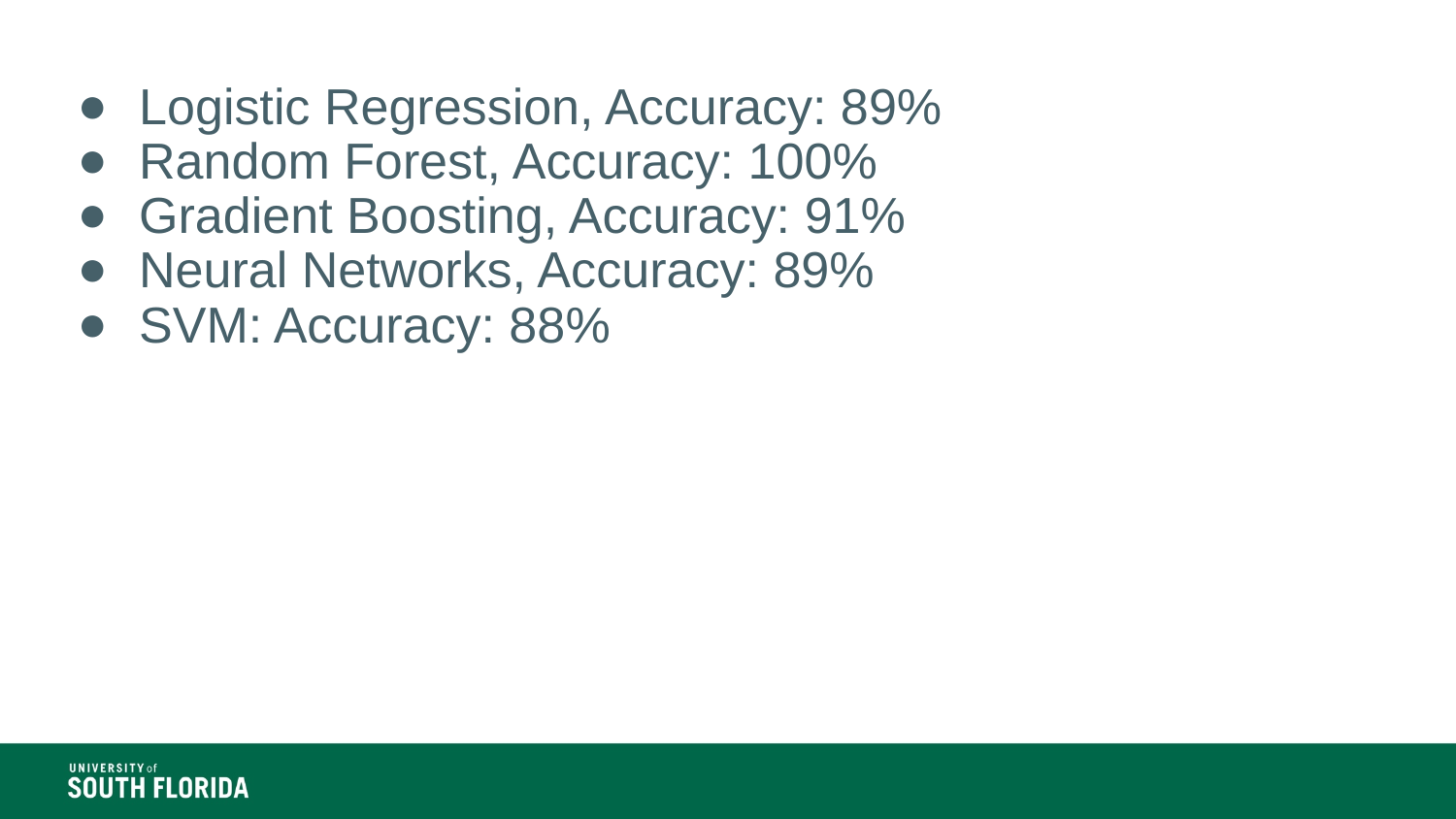

Logistic Regression, Accuracy: 89%
Random Forest, Accuracy: 100%
Gradient Boosting, Accuracy: 91%
Neural Networks, Accuracy: 89%
SVM: Accuracy: 88%